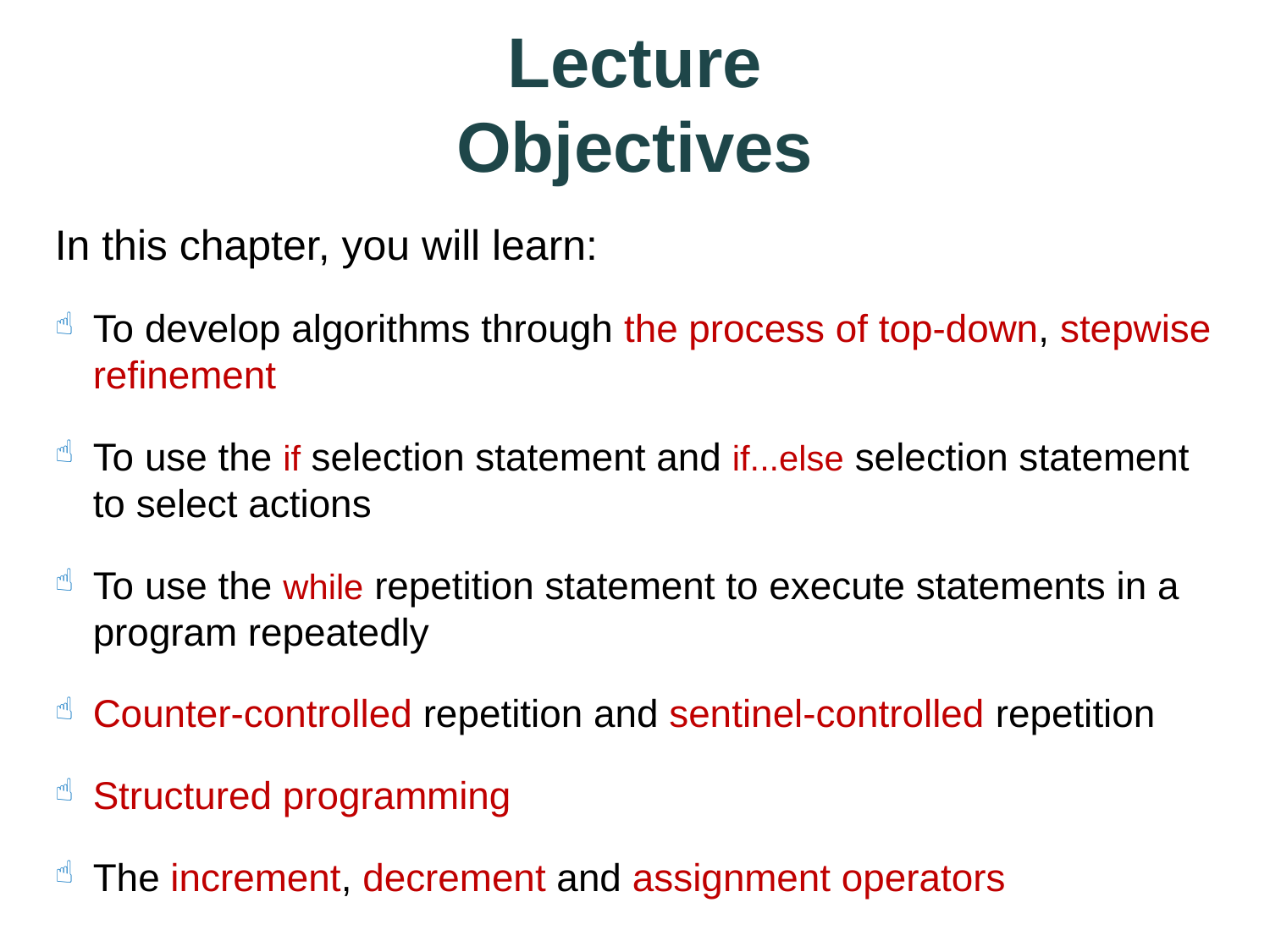

# Lecture Objectives
In this chapter, you will learn:
To develop algorithms through the process of top-down, stepwise refinement
To use the if selection statement and if...else selection statement to select actions
To use the while repetition statement to execute statements in a program repeatedly
Counter-controlled repetition and sentinel-controlled repetition
Structured programming
The increment, decrement and assignment operators